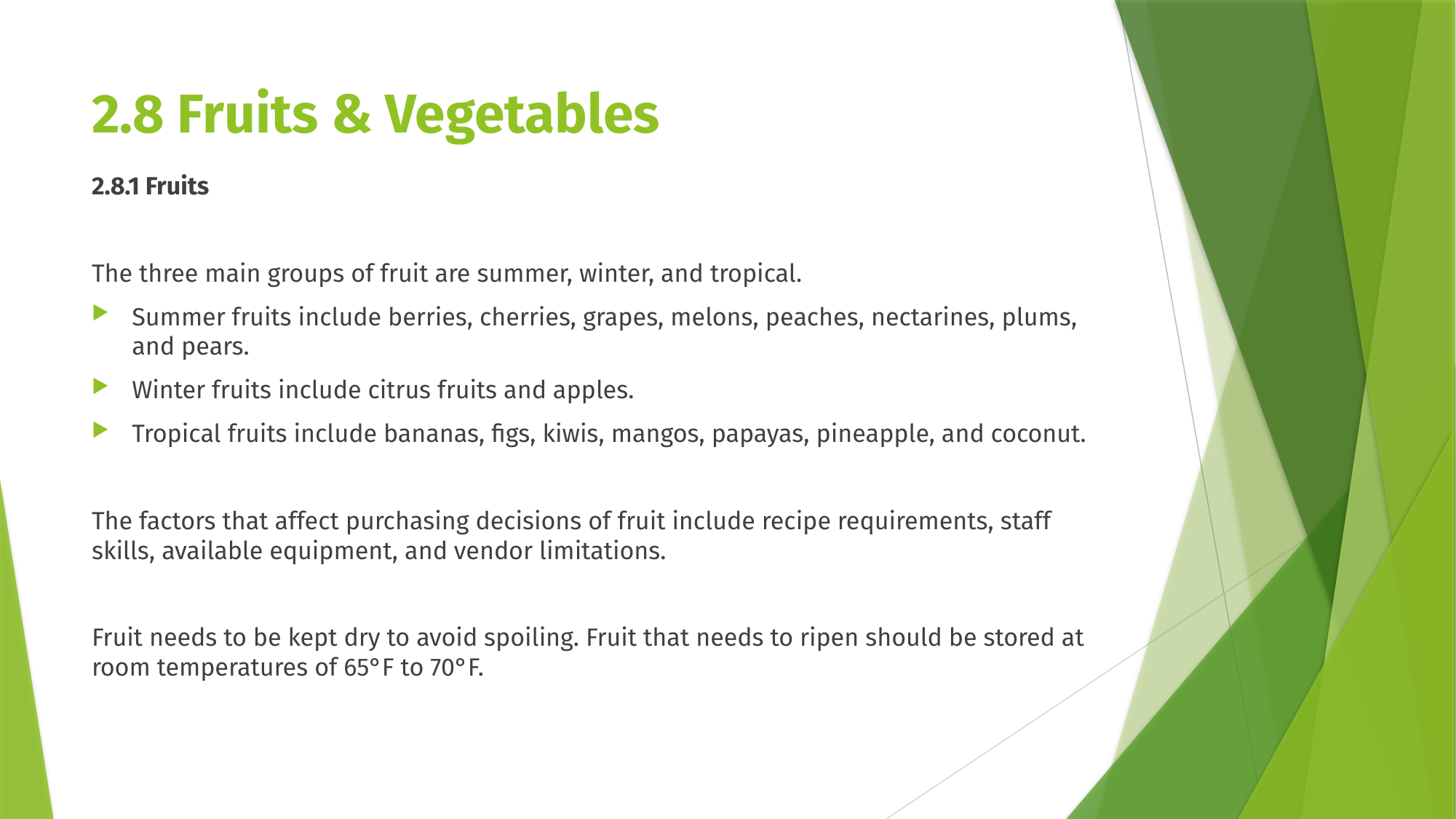

# 2.8 Fruits & Vegetables
2.8.1 Fruits

The three main groups of fruit are summer, winter, and tropical.
Summer fruits include berries, cherries, grapes, melons, peaches, nectarines, plums, and pears.
Winter fruits include citrus fruits and apples.
Tropical fruits include bananas, figs, kiwis, mangos, papayas, pineapple, and coconut.

The factors that affect purchasing decisions of fruit include recipe requirements, staff skills, available equipment, and vendor limitations.

Fruit needs to be kept dry to avoid spoiling. Fruit that needs to ripen should be stored at room temperatures of 65°F to 70°F.